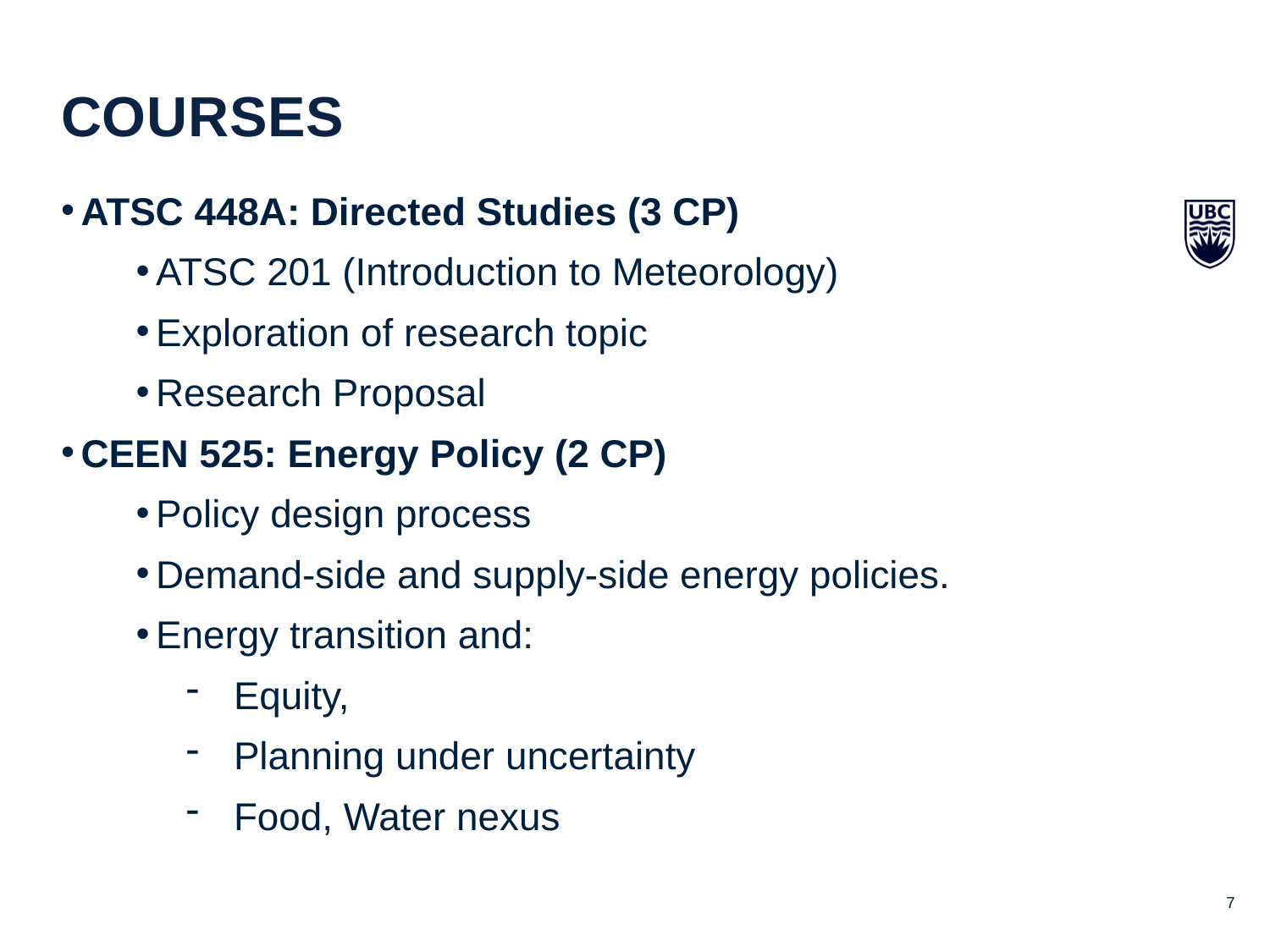

courses
ATSC 448A: Directed Studies (3 CP)
ATSC 201 (Introduction to Meteorology)
Exploration of research topic
Research Proposal
CEEN 525: Energy Policy (2 CP)
Policy design process
Demand-side and supply-side energy policies.
Energy transition and:
Equity,
Planning under uncertainty
Food, Water nexus